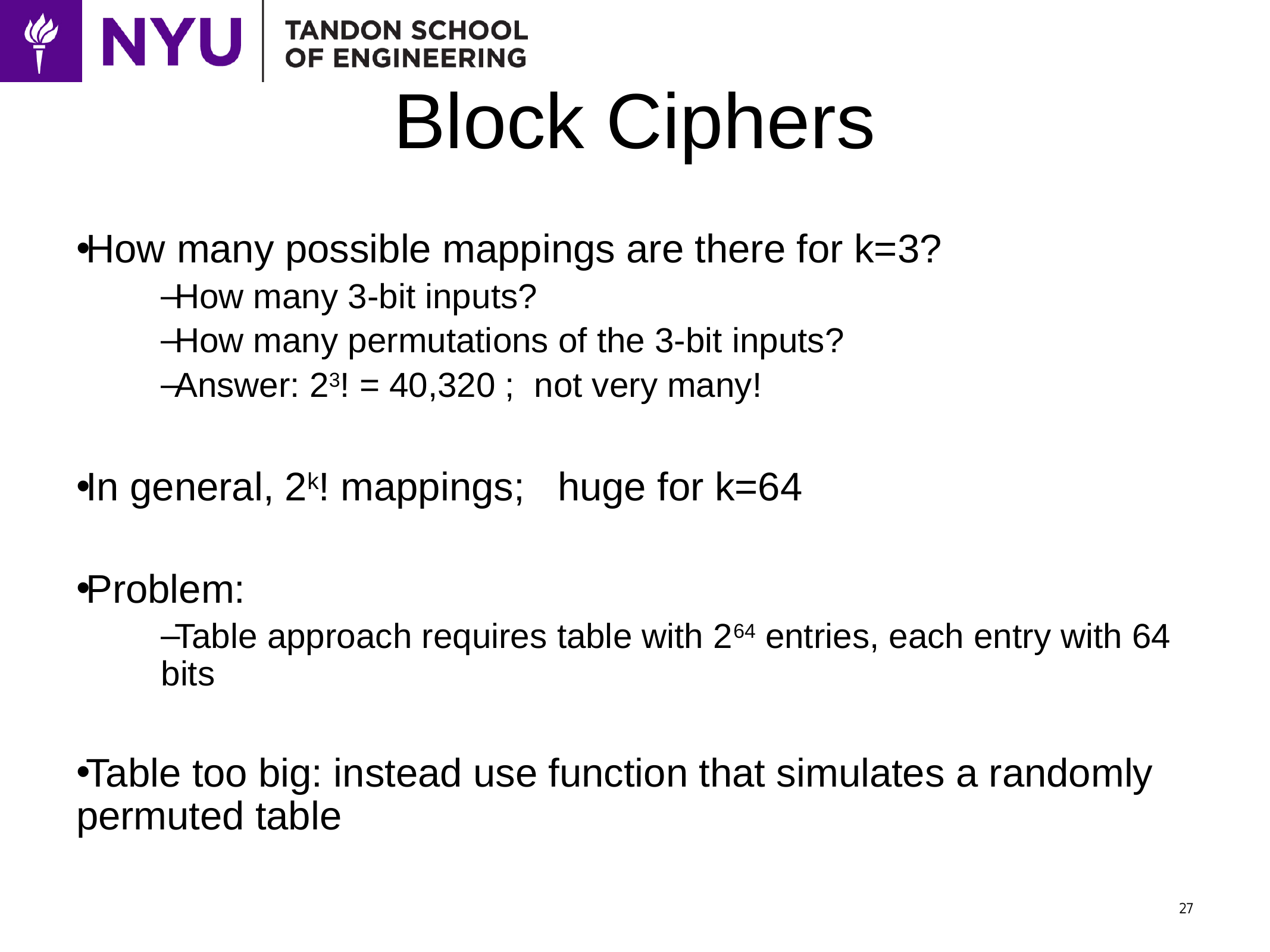

# Block Ciphers
How many possible mappings are there for k=3?
How many 3-bit inputs?
How many permutations of the 3-bit inputs?
Answer: 23! = 40,320 ;  not very many!

In general, 2k! mappings;   huge for k=64

Problem:
Table approach requires table with 264 entries, each entry with 64 bits

Table too big: instead use function that simulates a randomly permuted table

27